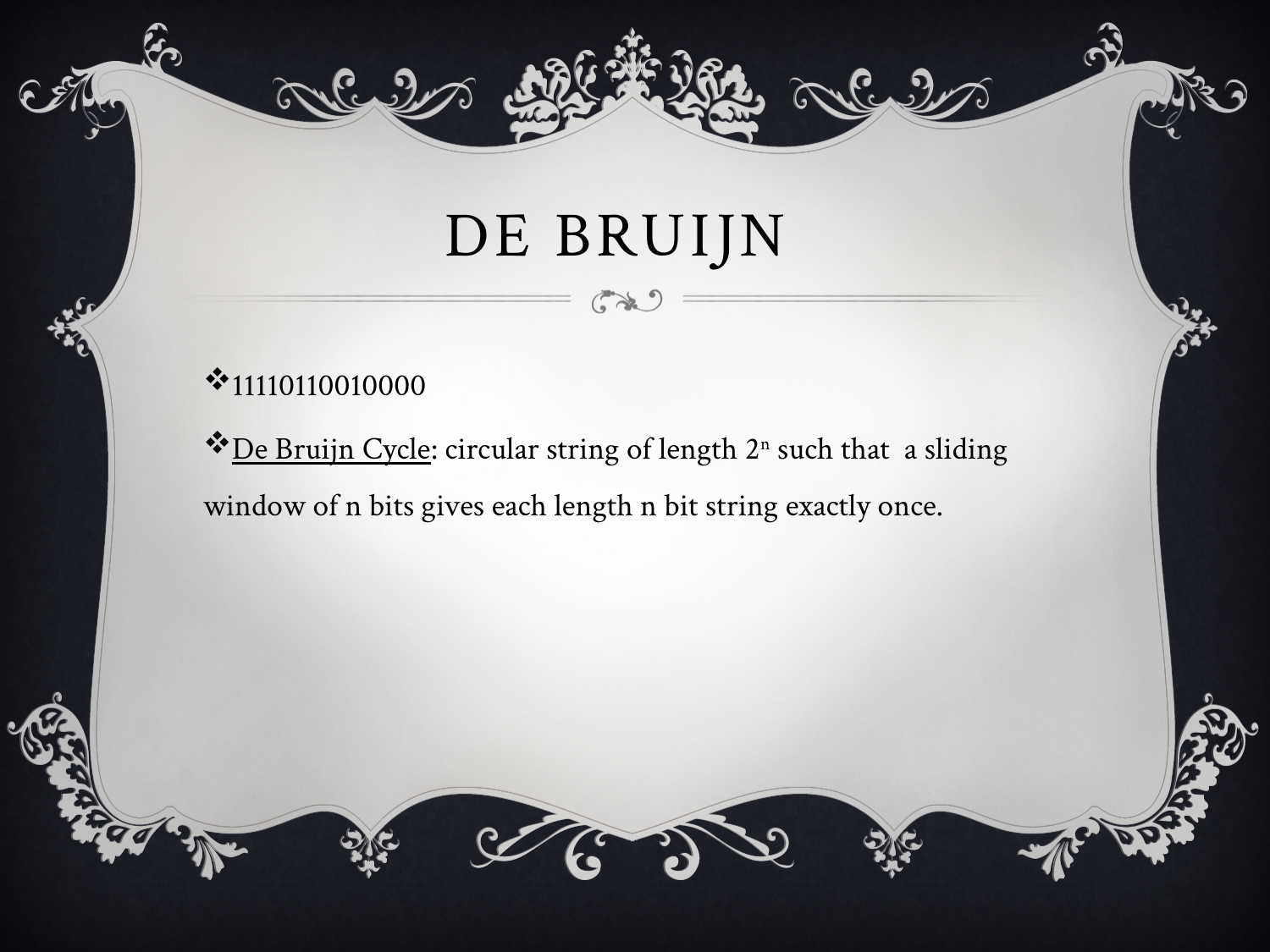

# De Bruijn
11110110010000
De Bruijn Cycle: circular string of length 2n such that  a sliding window of n bits gives each length n bit string exactly once.